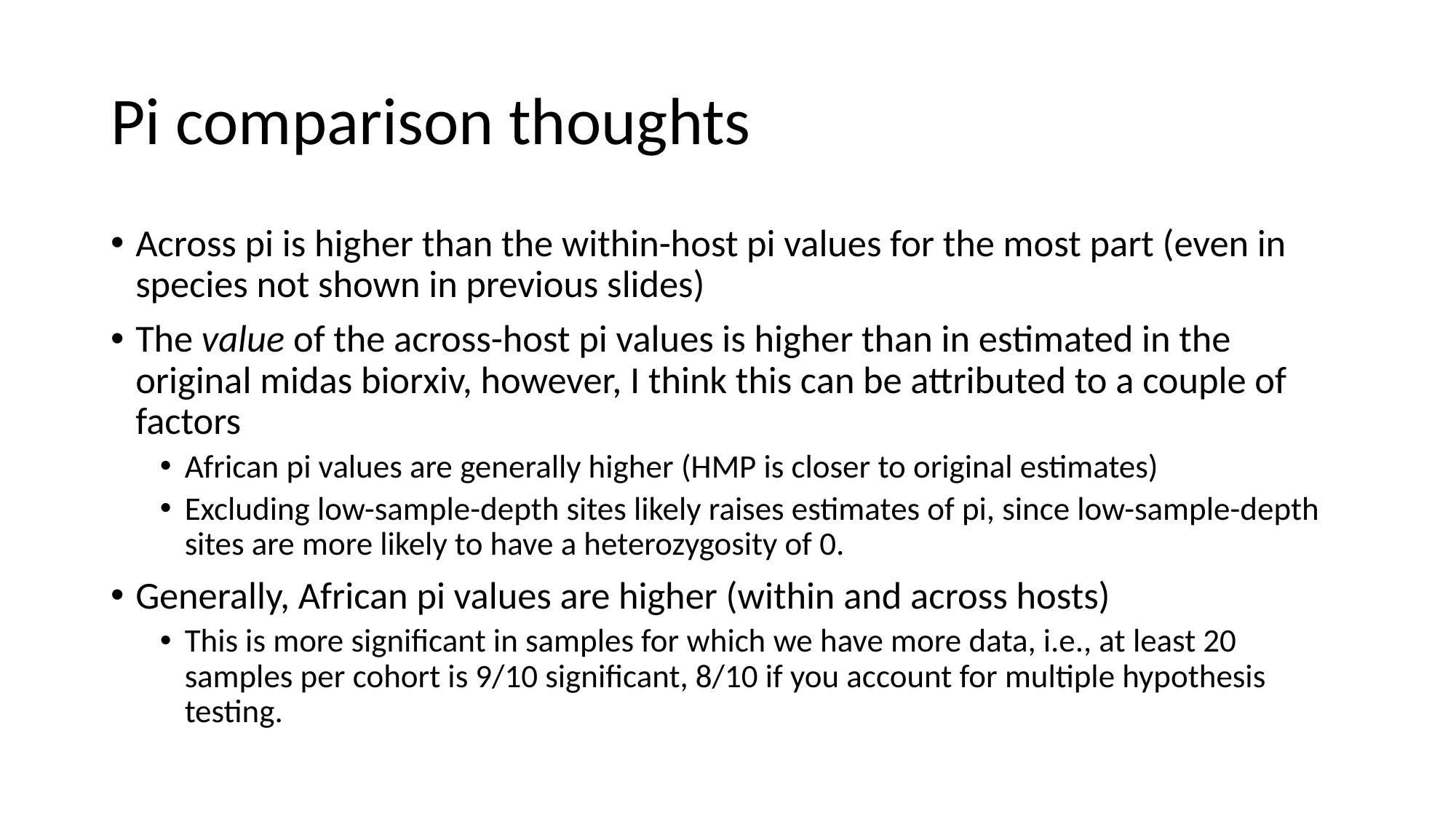

# Pi comparison thoughts
Across pi is higher than the within-host pi values for the most part (even in species not shown in previous slides)
The value of the across-host pi values is higher than in estimated in the original midas biorxiv, however, I think this can be attributed to a couple of factors
African pi values are generally higher (HMP is closer to original estimates)
Excluding low-sample-depth sites likely raises estimates of pi, since low-sample-depth sites are more likely to have a heterozygosity of 0.
Generally, African pi values are higher (within and across hosts)
This is more significant in samples for which we have more data, i.e., at least 20 samples per cohort is 9/10 significant, 8/10 if you account for multiple hypothesis testing.